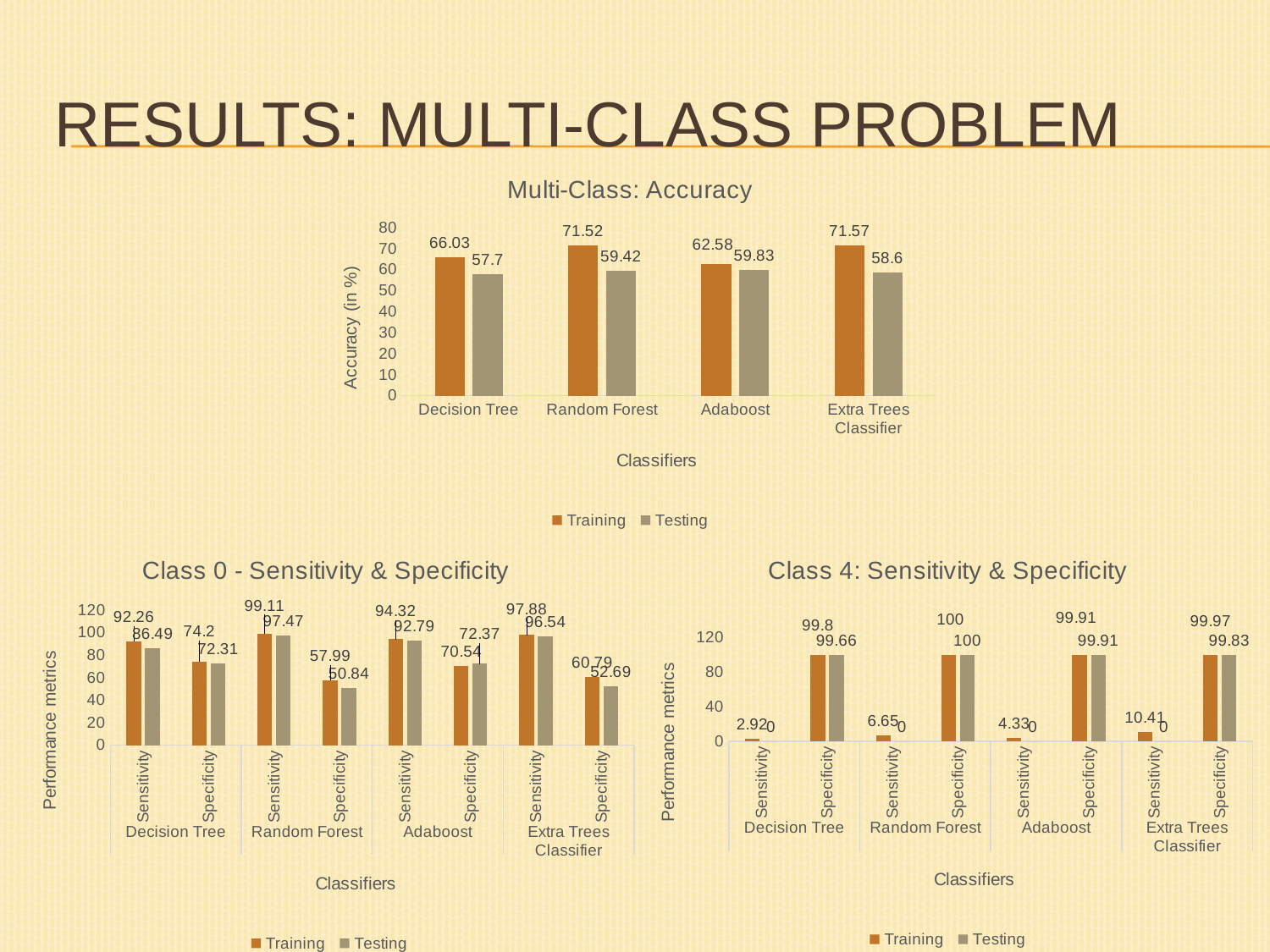

# Results: Multi-class Problem

### Chart: Multi-Class: Accuracy

| Category | Training  | Testing |
|---|---|---|
| Decision Tree | 66.03 | 57.7 |
| Random Forest | 71.52 | 59.42 |
| Adaboost | 62.58 | 59.83 |
| Extra Trees Classifier | 71.57 | 58.6 |

### Chart: Class 0 - Sensitivity & Specificity

| Category | Training  | Testing |
|---|---|---|
| Sensitivity | 92.26 | 86.49 |
| Specificity | 74.2 | 72.31 |
| Sensitivity | 99.11 | 97.47 |
| Specificity | 57.99 | 50.84 |
| Sensitivity | 94.32 | 92.79 |
| Specificity | 70.54 | 72.37 |
| Sensitivity | 97.88 | 96.54 |
| Specificity | 60.79 | 52.69 |

### Chart: Class 4: Sensitivity & Specificity

| Category | Training  | Testing |
|---|---|---|
| Sensitivity | 2.92 | 0.0 |
| Specificity | 99.8 | 99.66 |
| Sensitivity | 6.65 | 0.0 |
| Specificity | 100.0 | 100.0 |
| Sensitivity | 4.33 | 0.0 |
| Specificity | 99.91 | 99.91 |
| Sensitivity | 10.41 | 0.0 |
| Specificity | 99.97 | 99.83 |